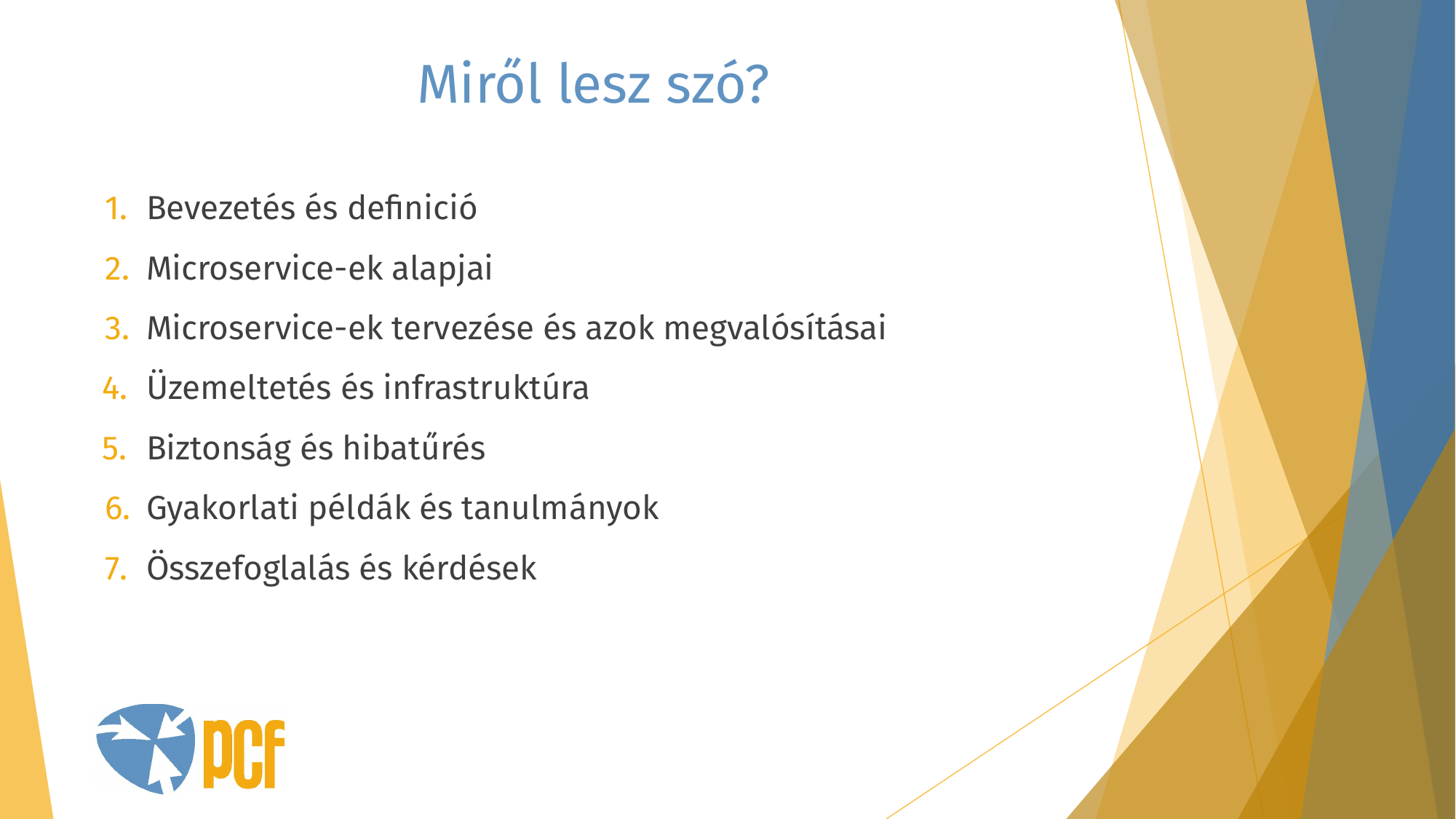

# Miről lesz szó?
Bevezetés és definició
Microservice-ek alapjai
Microservice-ek tervezése és azok megvalósításai
Üzemeltetés és infrastruktúra
Biztonság és hibatűrés
Gyakorlati példák és tanulmányok
Összefoglalás és kérdések